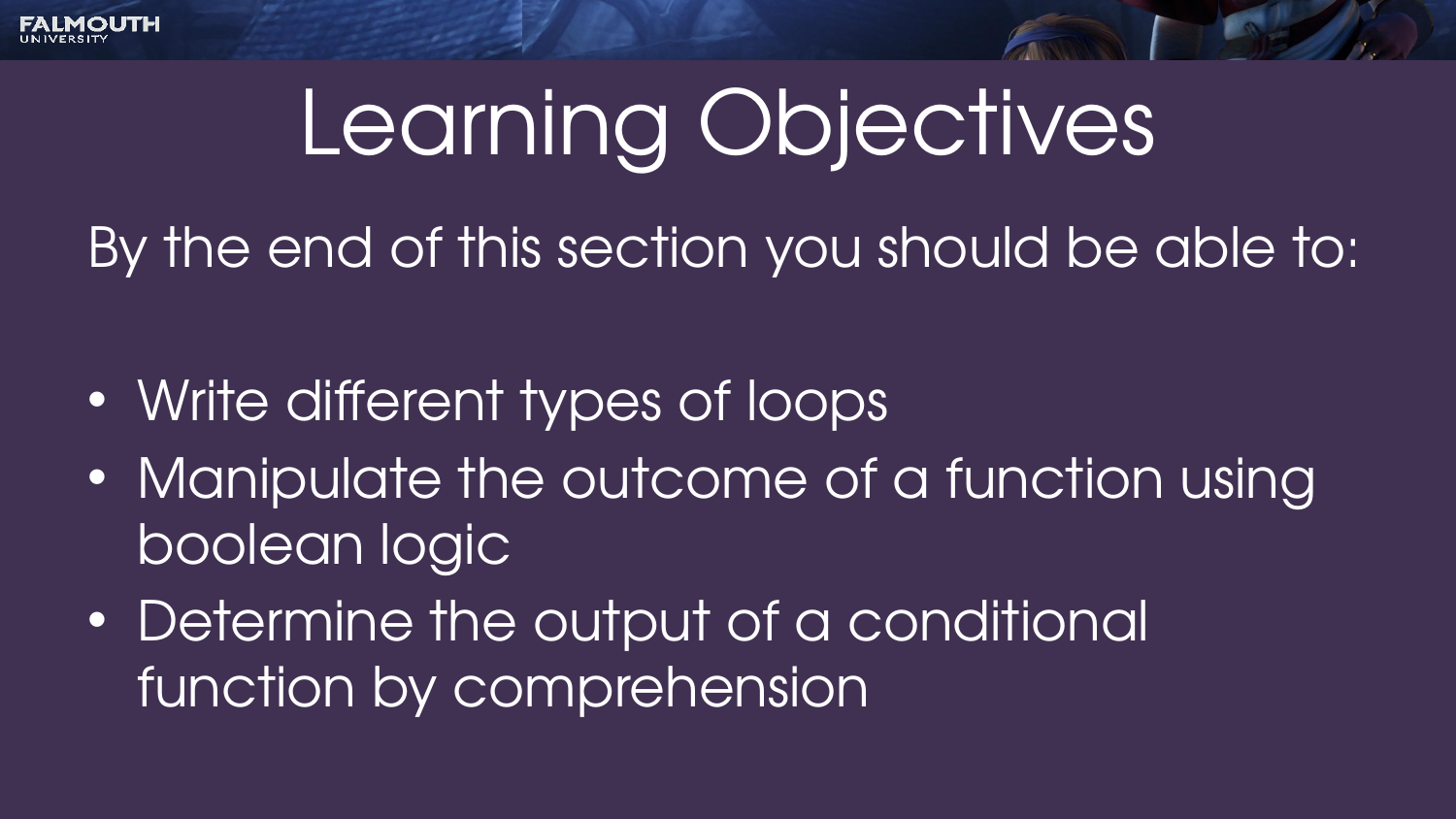

# Learning Objectives
By the end of this section you should be able to:

Write different types of loops
Manipulate the outcome of a function using boolean logic
Determine the output of a conditional function by comprehension